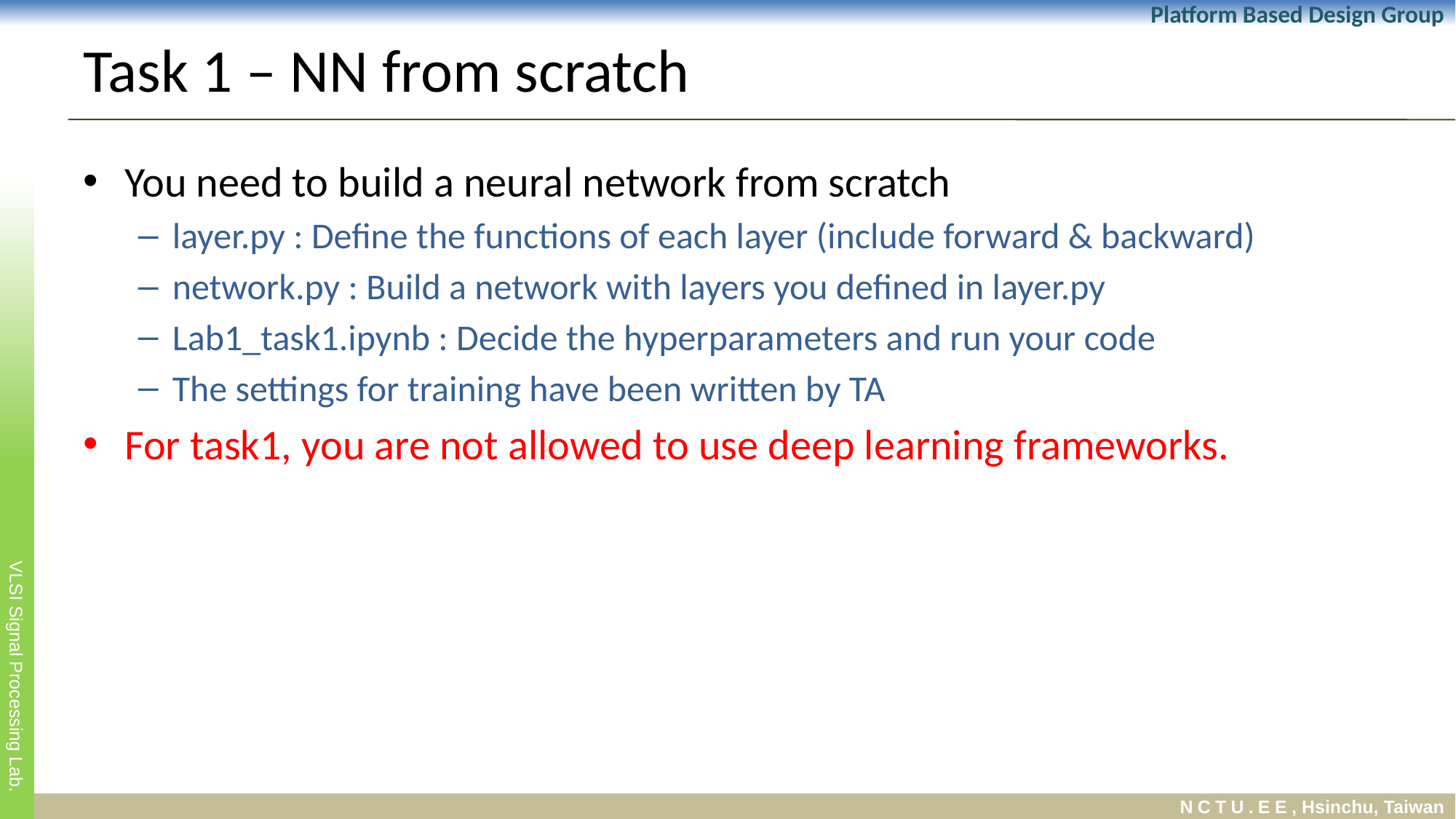

# Task 1 – NN from scratch
You need to build a neural network from scratch
layer.py : Define the functions of each layer (include forward & backward)
network.py : Build a network with layers you defined in layer.py
Lab1_task1.ipynb : Decide the hyperparameters and run your code
The settings for training have been written by TA
For task1, you are not allowed to use deep learning frameworks.